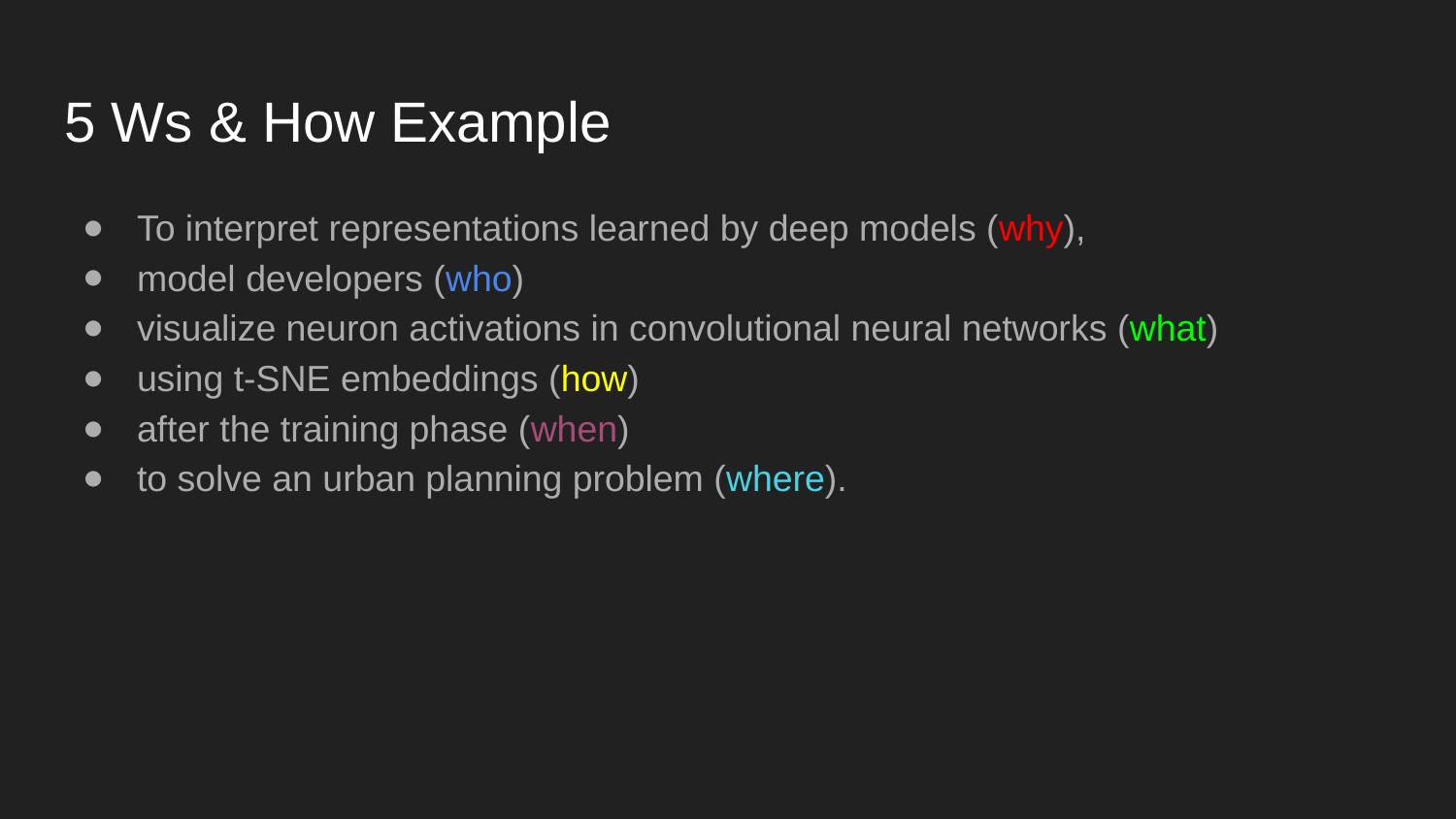

# 5 Ws & How Example
To interpret representations learned by deep models (why),
model developers (who)
visualize neuron activations in convolutional neural networks (what)
using t-SNE embeddings (how)
after the training phase (when)
to solve an urban planning problem (where).